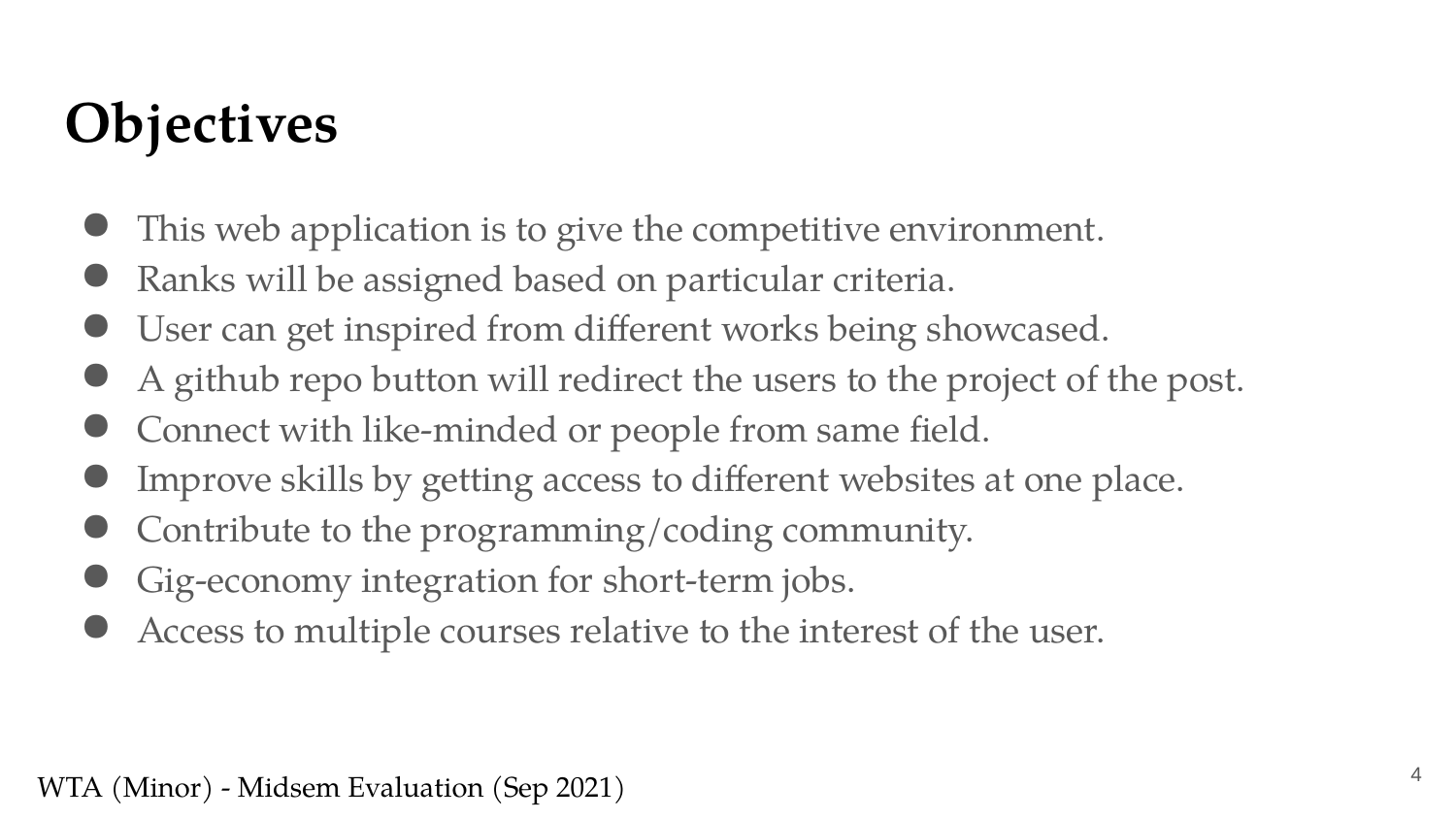

# Objectives
This web application is to give the competitive environment.
Ranks will be assigned based on particular criteria.
User can get inspired from different works being showcased.
A github repo button will redirect the users to the project of the post.
Connect with like-minded or people from same field.
Improve skills by getting access to different websites at one place.
Contribute to the programming/coding community.
Gig-economy integration for short-term jobs.
Access to multiple courses relative to the interest of the user.
4